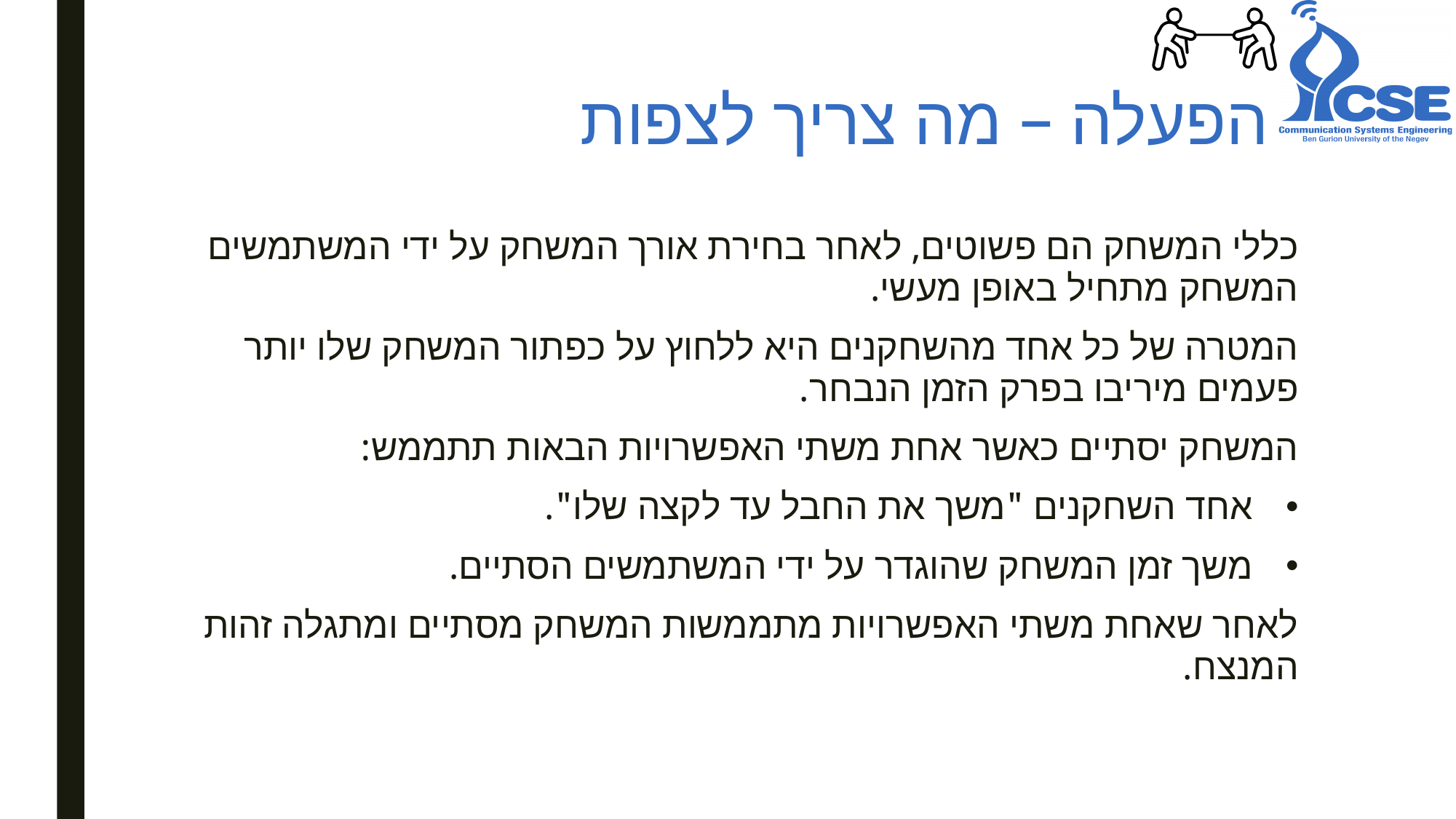

# הפעלה – מה צריך לצפות
כללי המשחק הם פשוטים, לאחר בחירת אורך המשחק על ידי המשתמשים המשחק מתחיל באופן מעשי.
המטרה של כל אחד מהשחקנים היא ללחוץ על כפתור המשחק שלו יותר פעמים מיריבו בפרק הזמן הנבחר.
המשחק יסתיים כאשר אחת משתי האפשרויות הבאות תתממש:
אחד השחקנים "משך את החבל עד לקצה שלו".
משך זמן המשחק שהוגדר על ידי המשתמשים הסתיים.
לאחר שאחת משתי האפשרויות מתממשות המשחק מסתיים ומתגלה זהות המנצח.